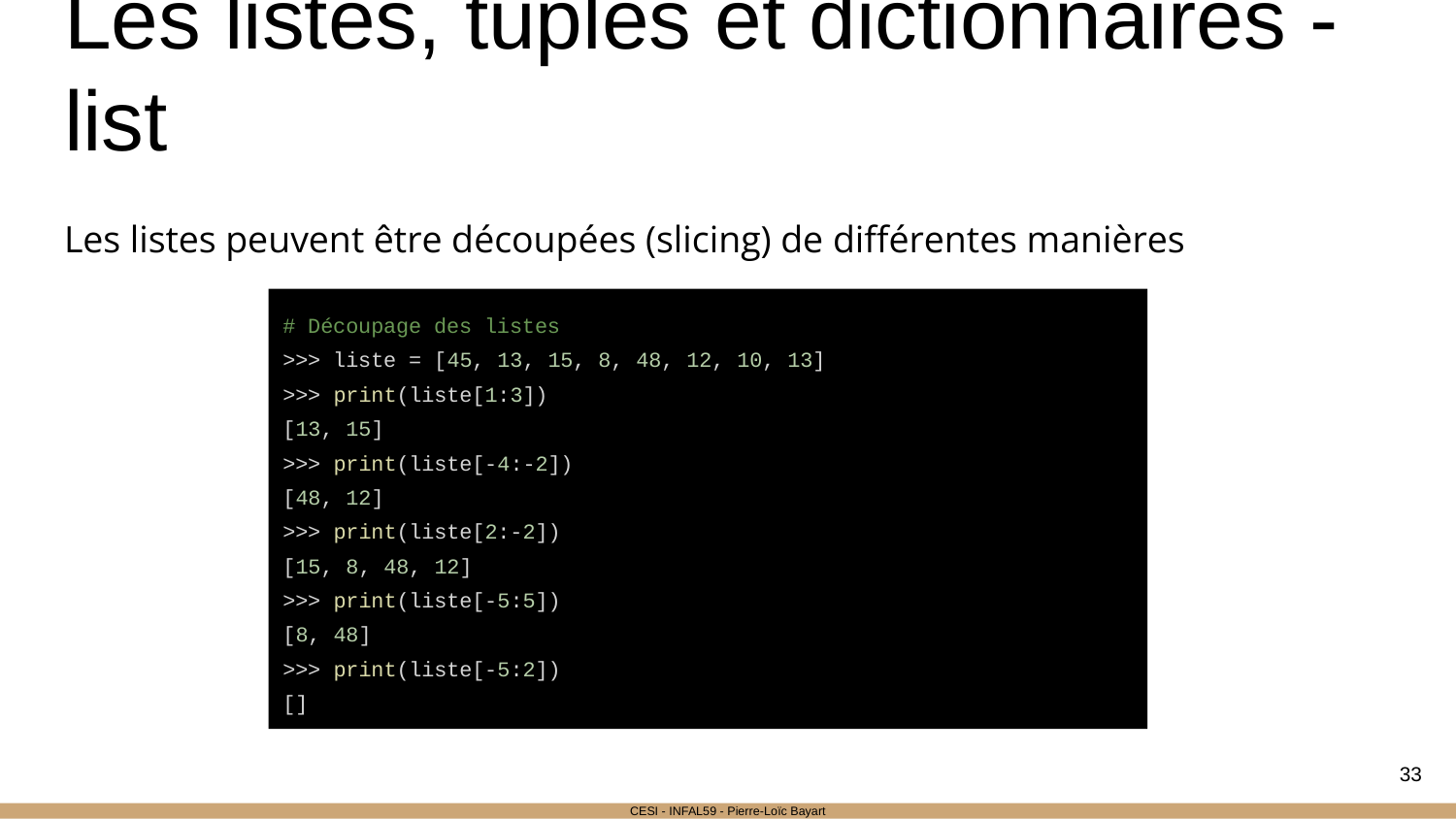

# Les listes, tuples et dictionnaires - list
Les listes peuvent être découpées (slicing) de différentes manières

# Découpage des listes
>>> liste = [45, 13, 15, 8, 48, 12, 10, 13]
>>> print(liste[1:3])
[13, 15]
>>> print(liste[-4:-2])
[48, 12]
>>> print(liste[2:-2])
[15, 8, 48, 12]
>>> print(liste[-5:5])
[8, 48]
>>> print(liste[-5:2])
[]
33